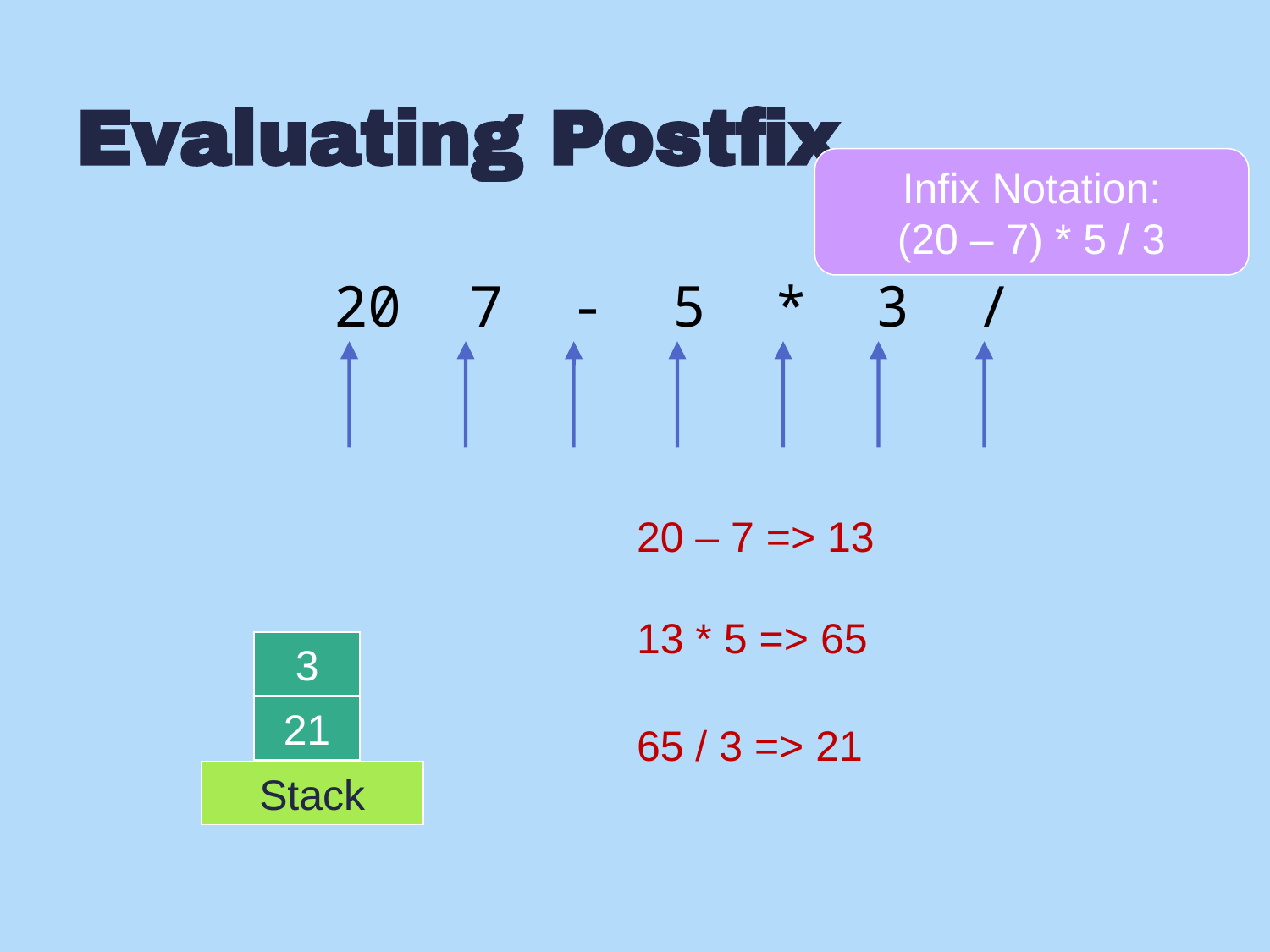

# Evaluating Postfix
Infix Notation:
(20 – 7) * 5 / 3
20  7  -  5  *  3  /

20 – 7 => 13
13 * 5 => 65
7
5
3
20
65
13
21
65 / 3 => 21
Stack